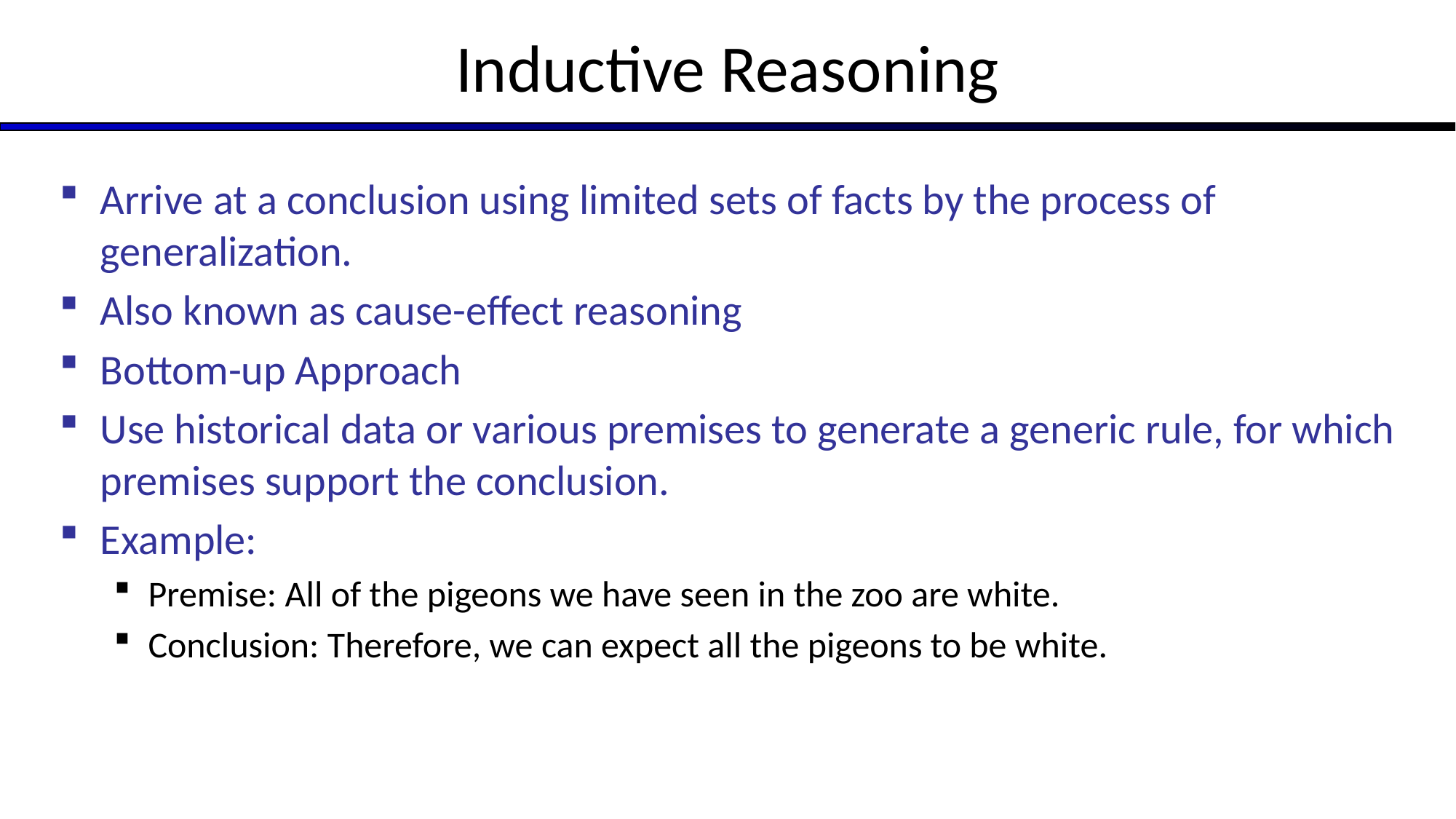

# Inductive Reasoning
Arrive at a conclusion using limited sets of facts by the process of generalization.
Also known as cause-effect reasoning
Bottom-up Approach
Use historical data or various premises to generate a generic rule, for which premises support the conclusion.
Example:
Premise: All of the pigeons we have seen in the zoo are white.
Conclusion: Therefore, we can expect all the pigeons to be white.